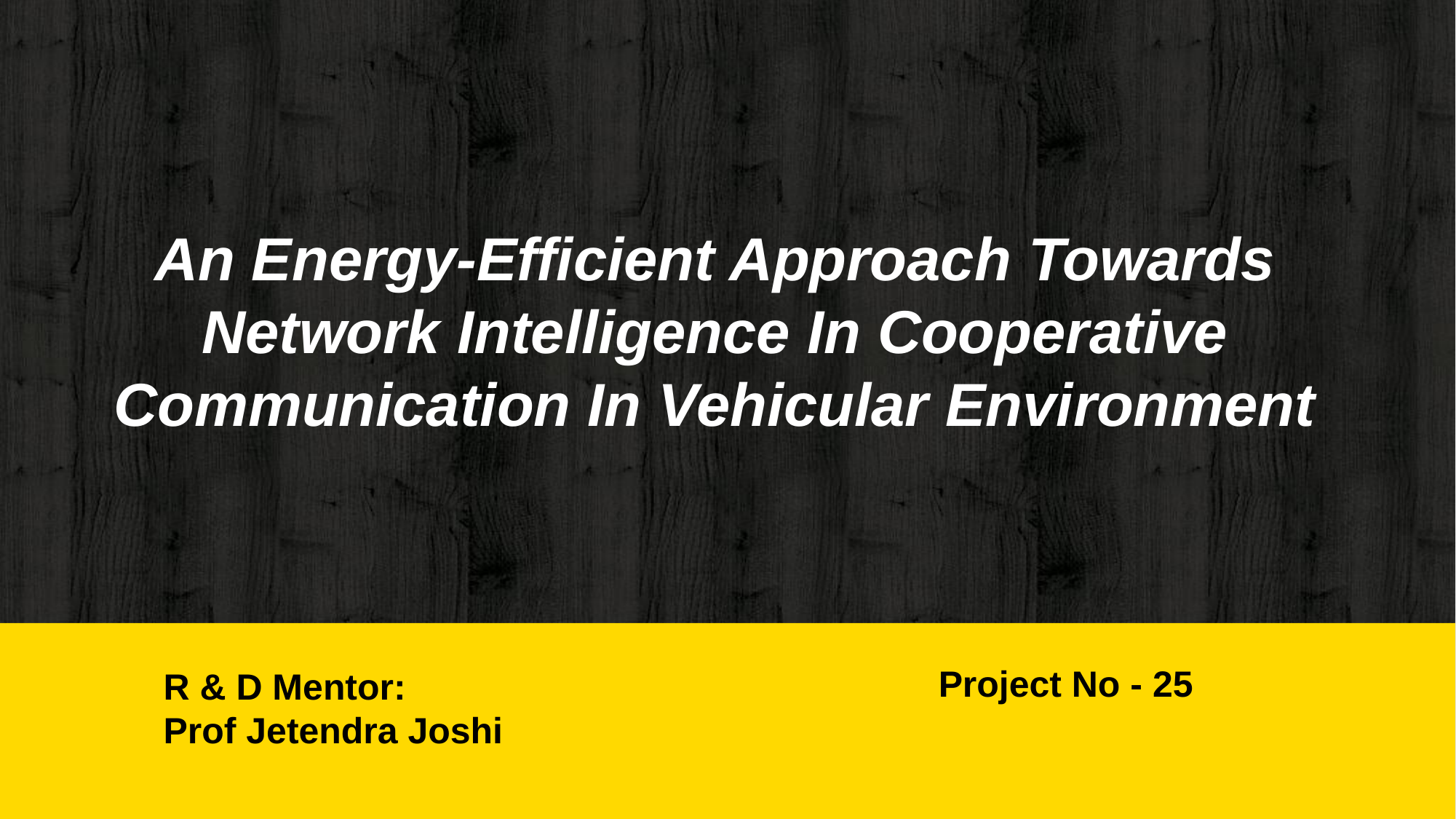

# An Energy-Efficient Approach Towards Network Intelligence In Cooperative Communication In Vehicular Environment
Project No - 25
R & D Mentor:
Prof Jetendra Joshi